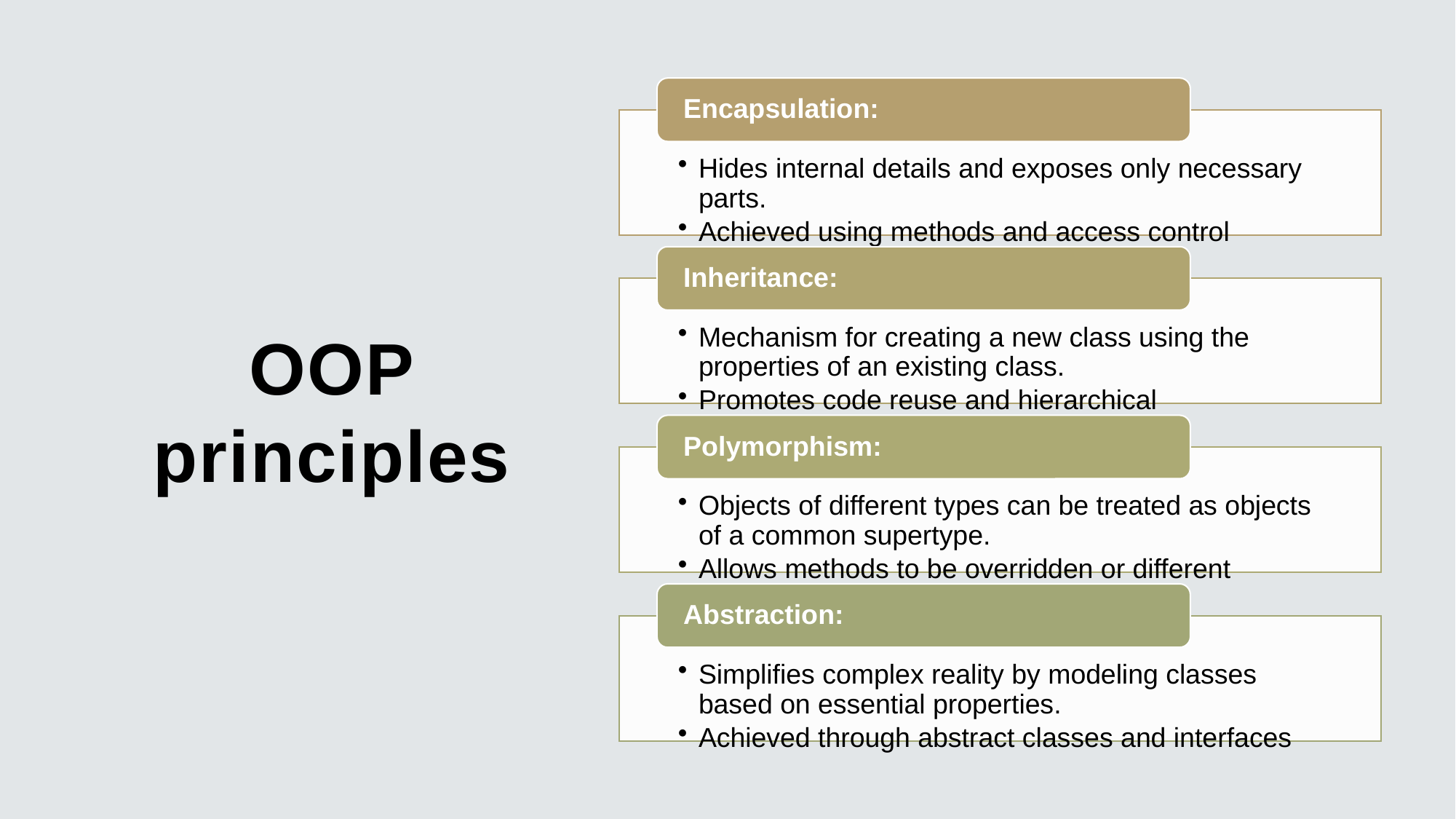

Hides internal details and exposes only necessary parts.
Achieved using methods and access control (private/public).
Encapsulation:
Mechanism for creating a new class using the properties of an existing class.
Promotes code reuse and hierarchical relationships.
Inheritance:
Objects of different types can be treated as objects of a common supertype.
Allows methods to be overridden or different implementations provided.
Polymorphism:
Simplifies complex reality by modeling classes based on essential properties.
Achieved through abstract classes and interfaces
Abstraction:
# OOP principles